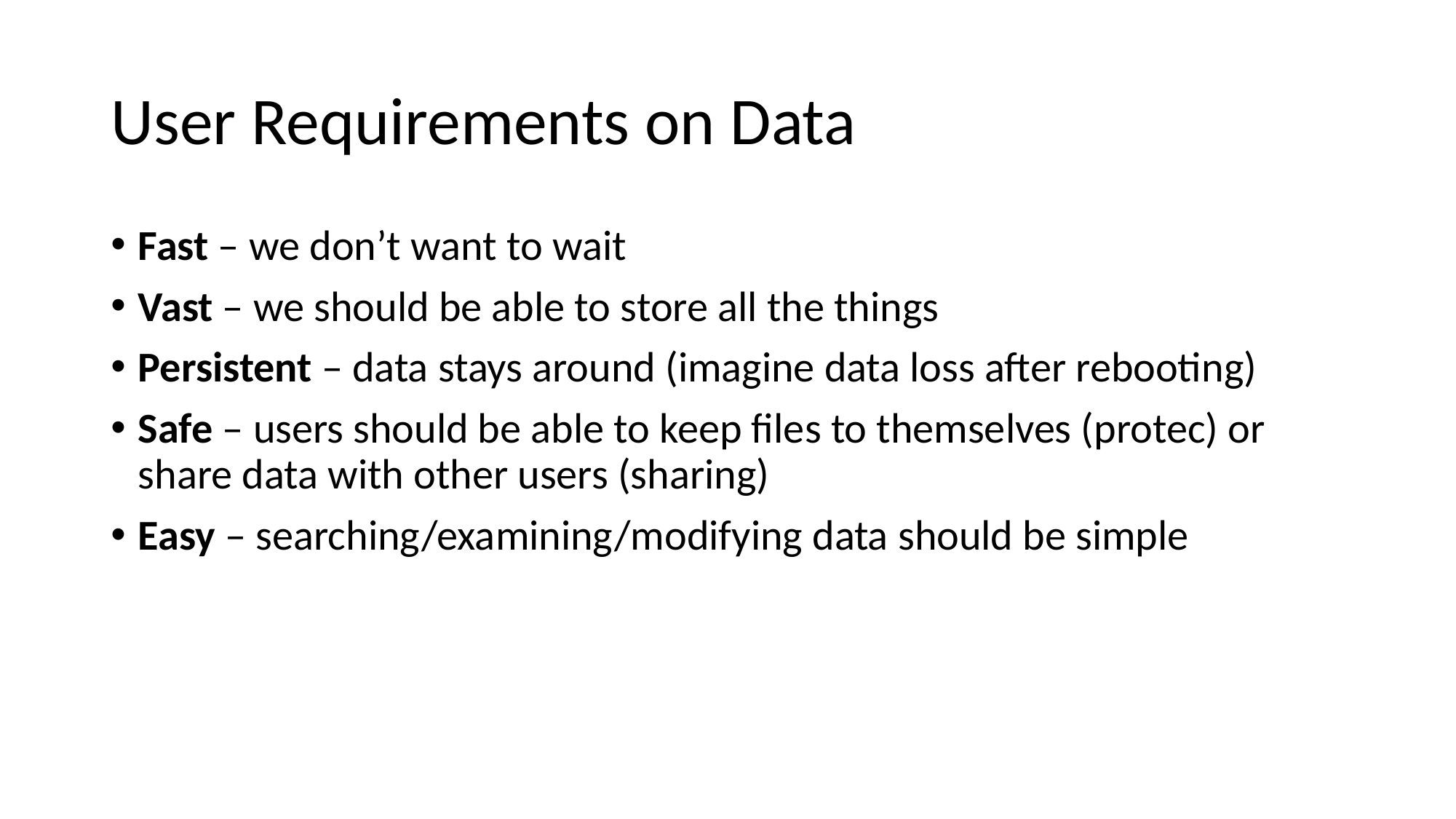

# User Requirements on Data
Fast – we don’t want to wait
Vast – we should be able to store all the things
Persistent – data stays around (imagine data loss after rebooting)
Safe – users should be able to keep files to themselves (protec) or share data with other users (sharing)
Easy – searching/examining/modifying data should be simple